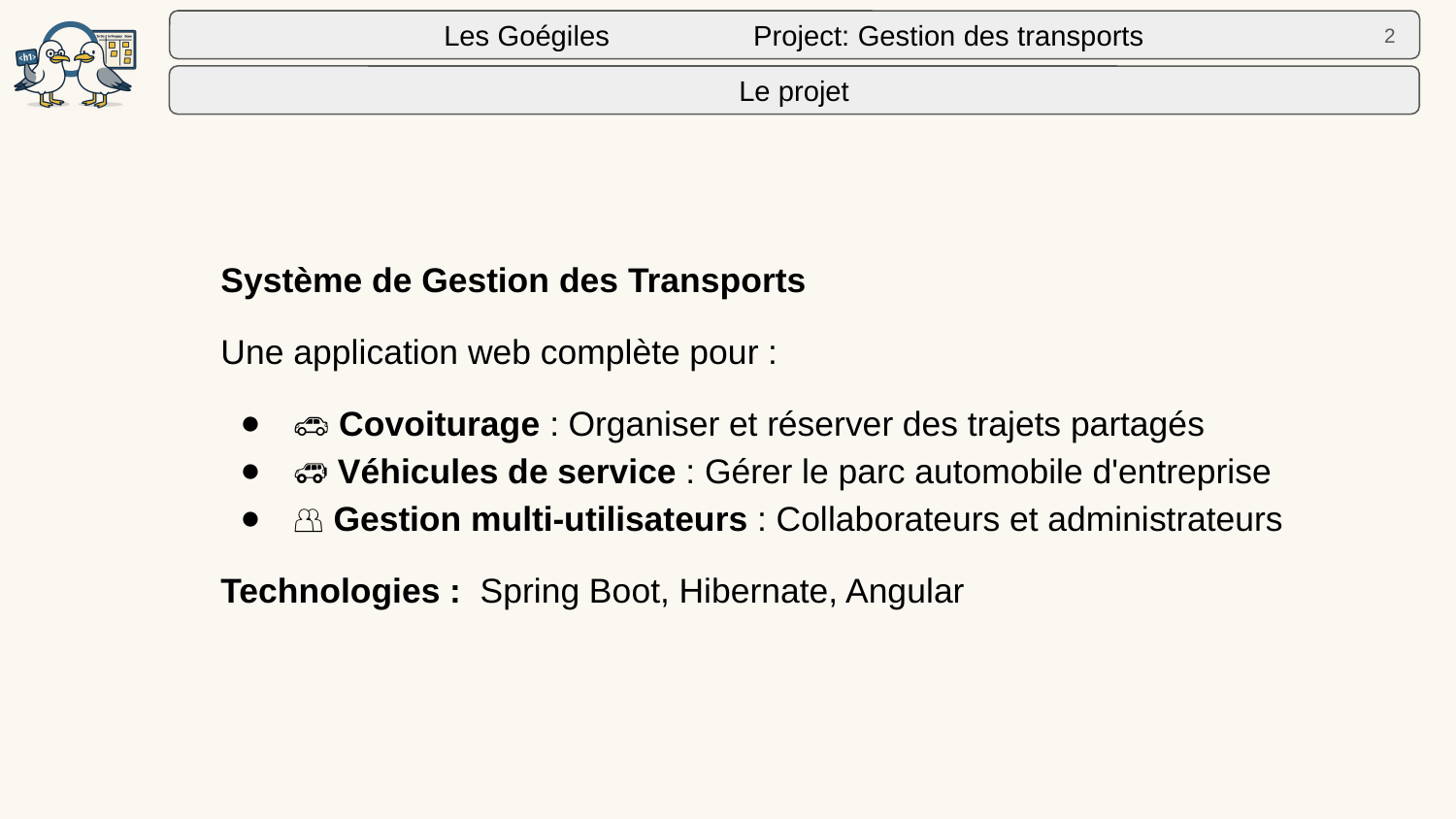

2
Le projet
Système de Gestion des Transports
Une application web complète pour :
🚗 Covoiturage : Organiser et réserver des trajets partagés
🚙 Véhicules de service : Gérer le parc automobile d'entreprise
👥 Gestion multi-utilisateurs : Collaborateurs et administrateurs
Technologies :  Spring Boot, Hibernate, Angular